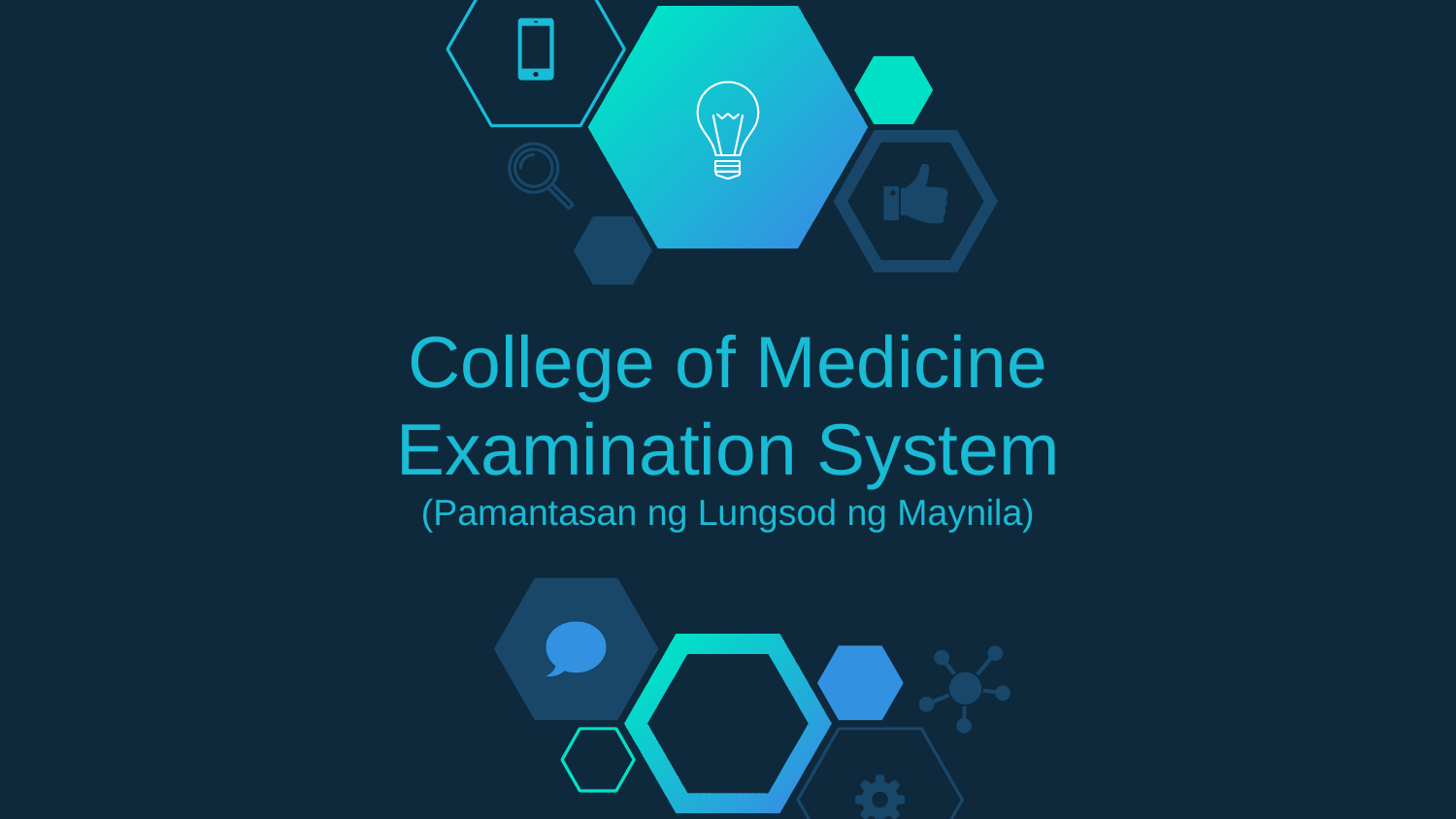

# College of Medicine Examination System (Pamantasan ng Lungsod ng Maynila)